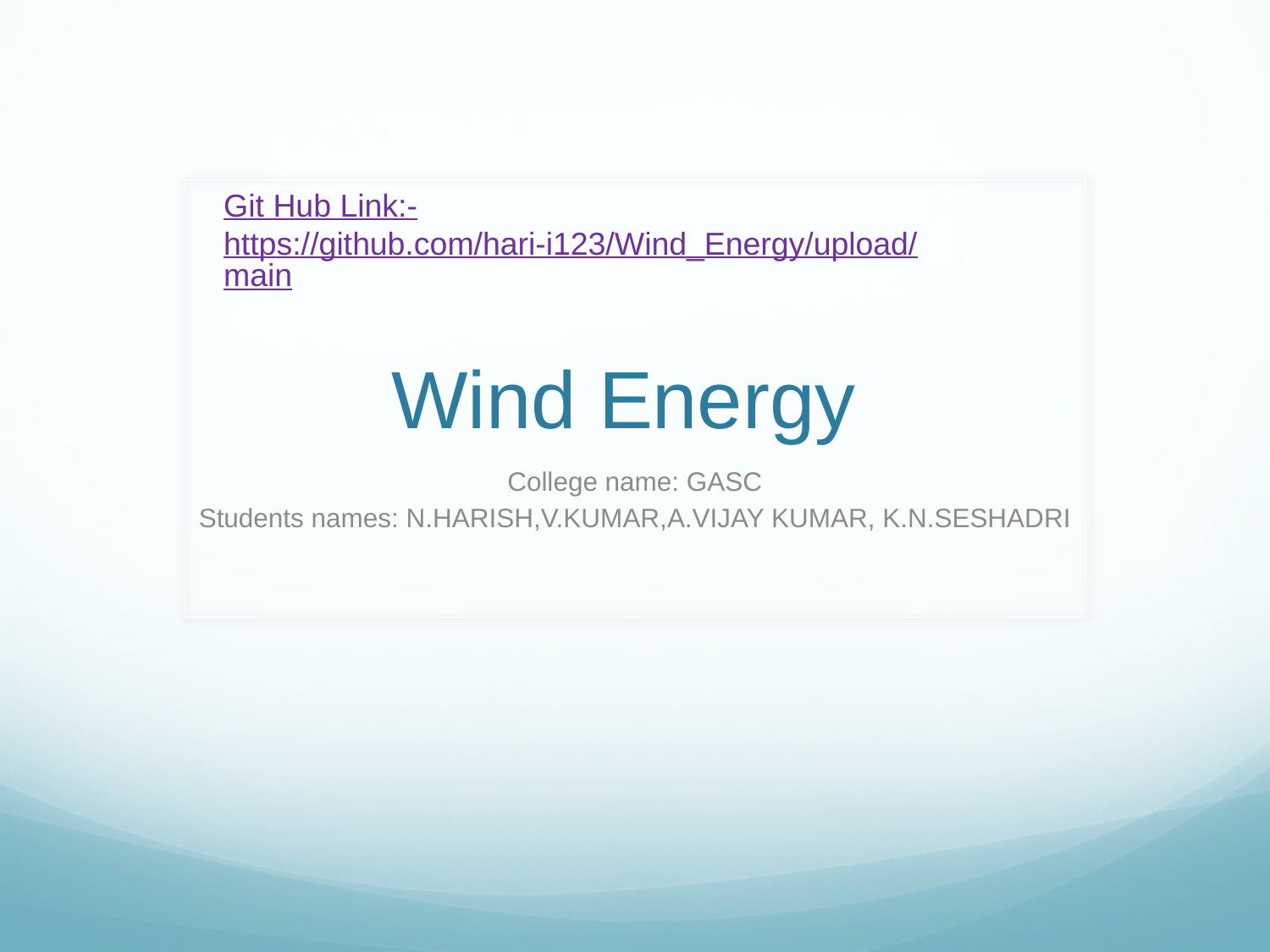

Git Hub Link:-
https://github.com/hari-i123/Wind_Energy/upload/main
# Wind Energy
College name: GASC
Students names: N.HARISH,V.KUMAR,A.VIJAY KUMAR, K.N.SESHADRI